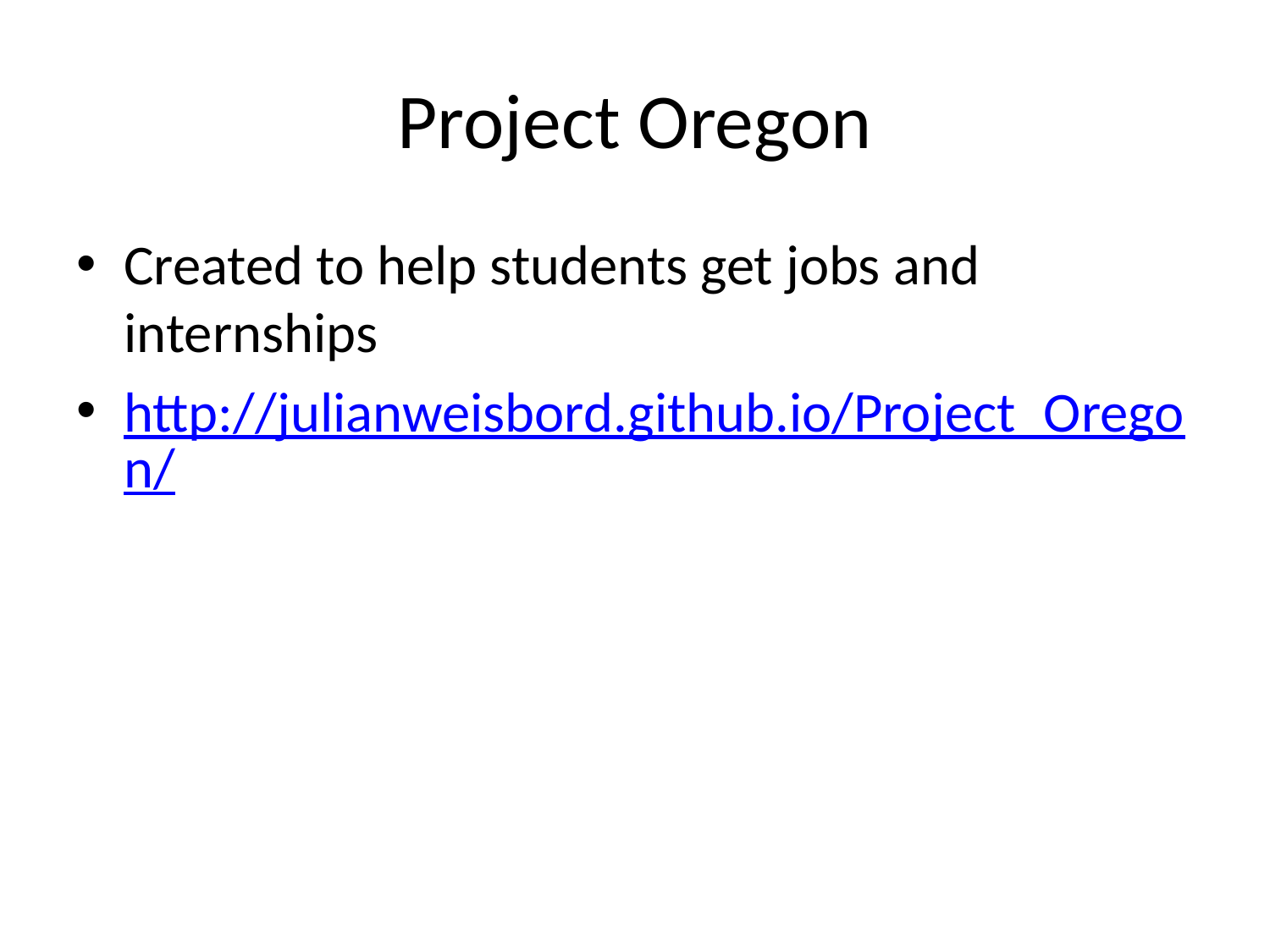

# Project Oregon
Created to help students get jobs and internships
http://julianweisbord.github.io/Project_Oregon/